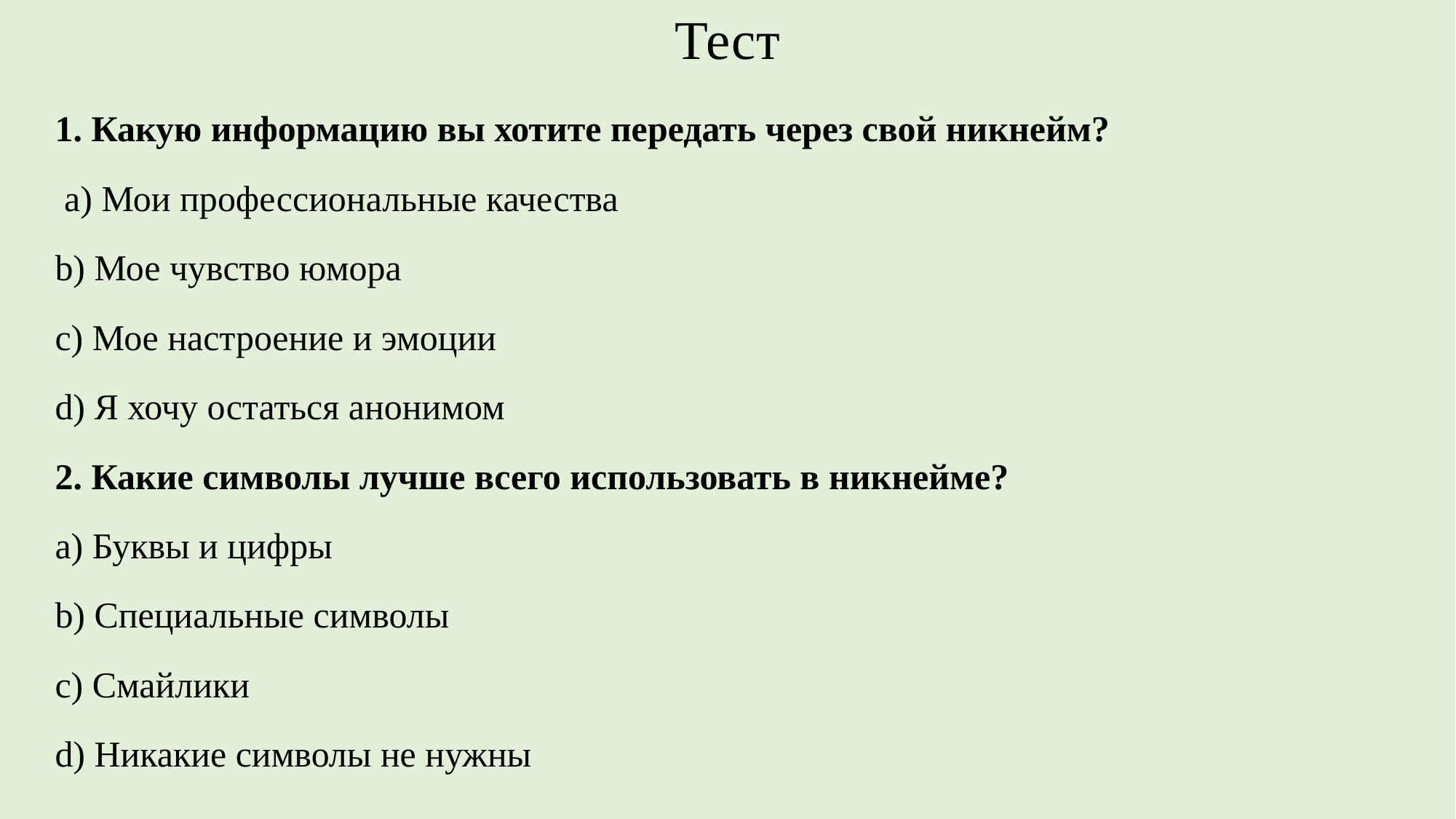

# Тест
1. Какую информацию вы хотите передать через свой никнейм?
 a) Мои профессиональные качества
b) Мое чувство юмора
c) Мое настроение и эмоции
d) Я хочу остаться анонимом
2. Какие символы лучше всего использовать в никнейме?
a) Буквы и цифры
b) Специальные символы
c) Смайлики
d) Никакие символы не нужны